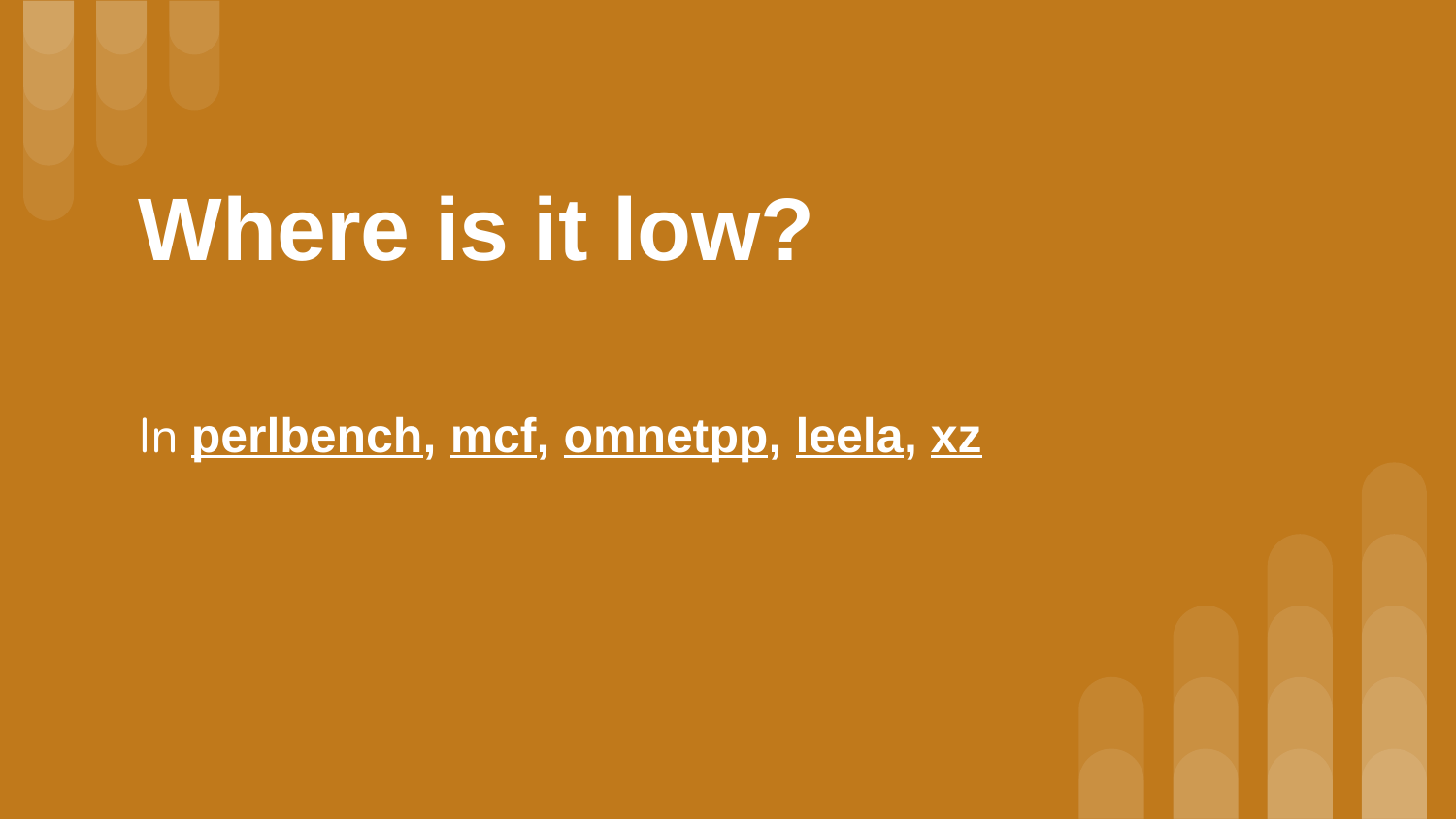

# Where is it low?
In perlbench, mcf, omnetpp, leela, xz